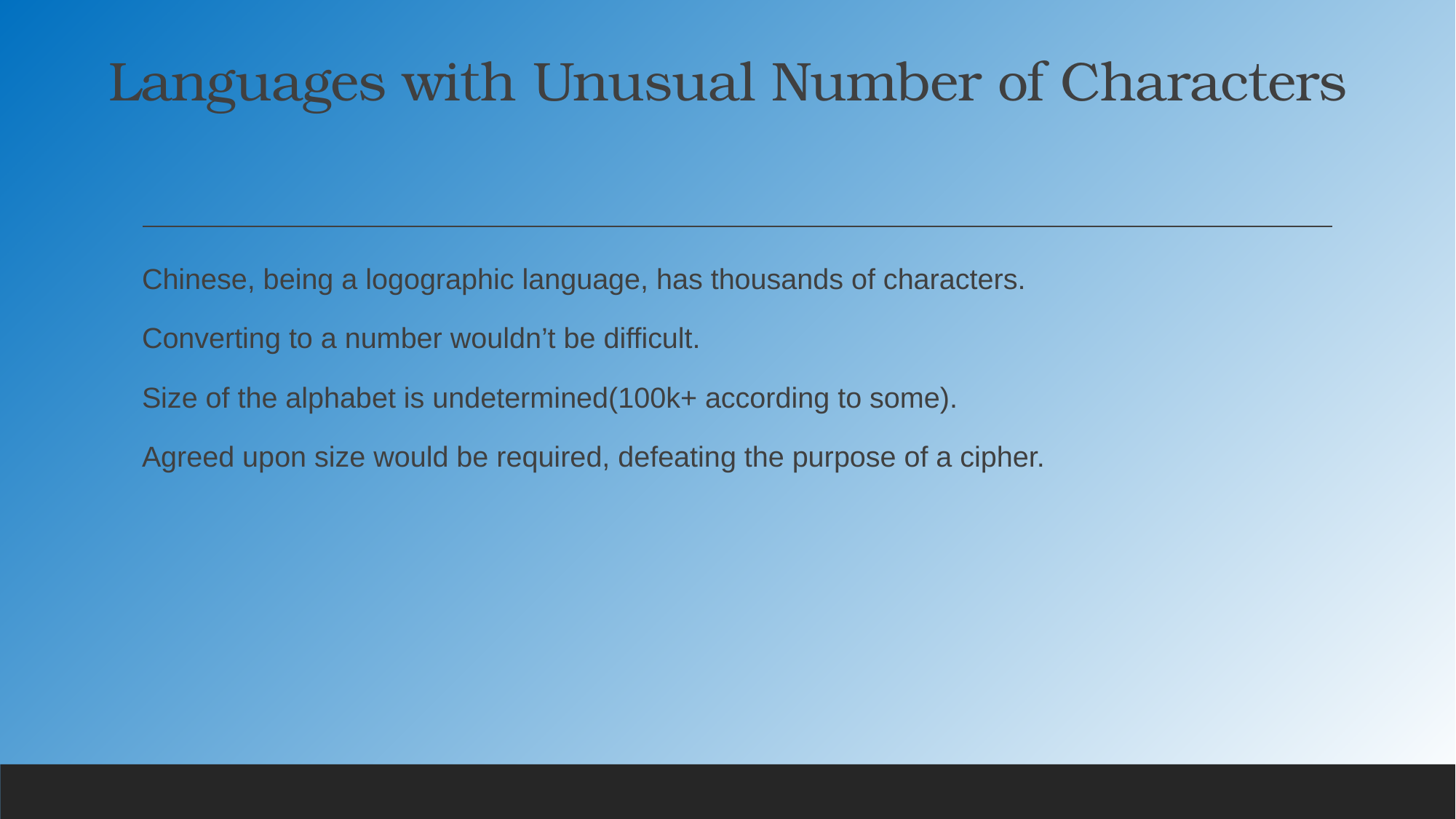

# Languages with Unusual Number of Characters
Chinese, being a logographic language, has thousands of characters.
Converting to a number wouldn’t be difficult.
Size of the alphabet is undetermined(100k+ according to some).
Agreed upon size would be required, defeating the purpose of a cipher.